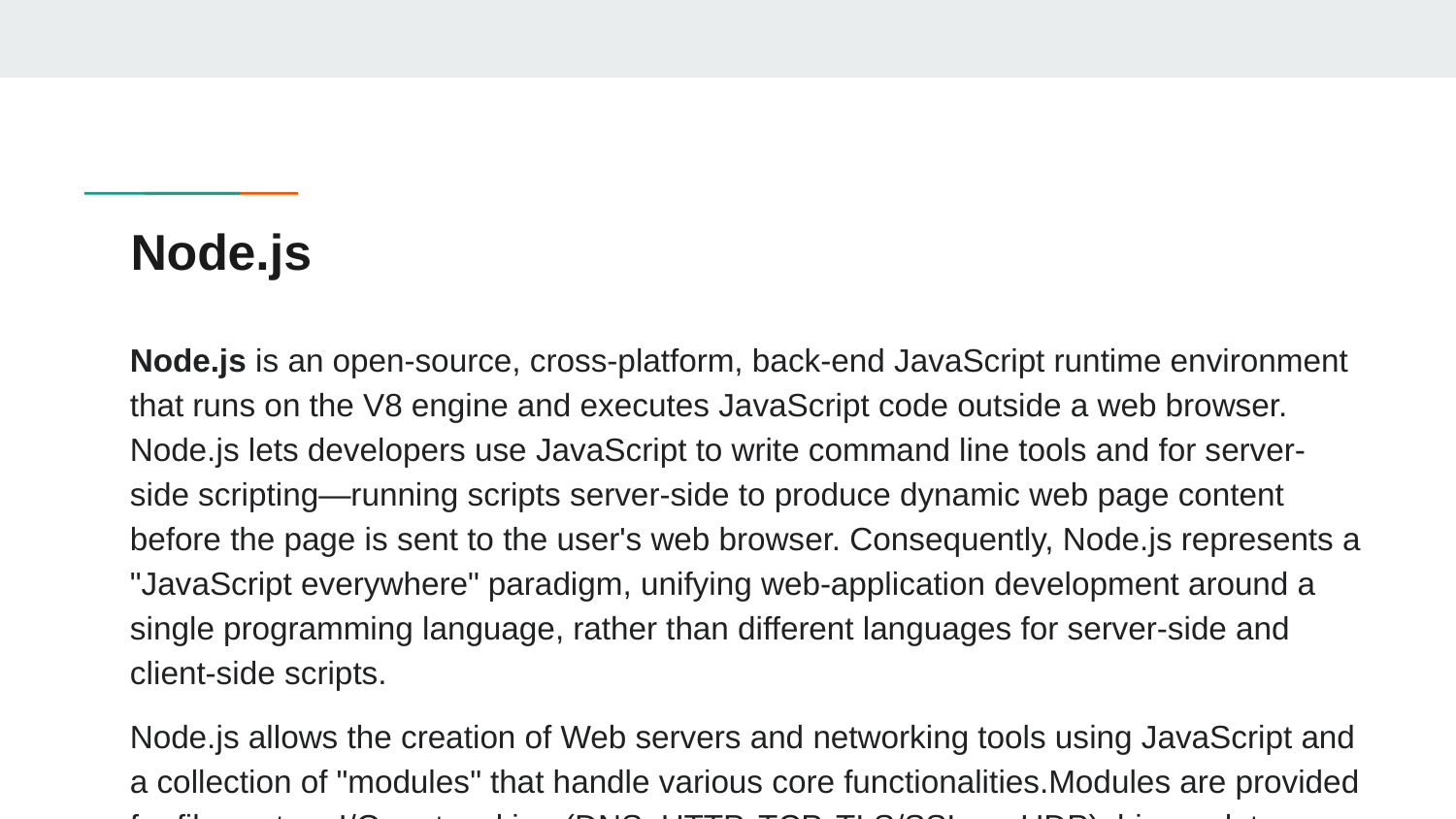

# Node.js

Node.js is an open-source, cross-platform, back-end JavaScript runtime environment that runs on the V8 engine and executes JavaScript code outside a web browser. Node.js lets developers use JavaScript to write command line tools and for server-side scripting—running scripts server-side to produce dynamic web page content before the page is sent to the user's web browser. Consequently, Node.js represents a "JavaScript everywhere" paradigm, unifying web-application development around a single programming language, rather than different languages for server-side and client-side scripts.
Node.js allows the creation of Web servers and networking tools using JavaScript and a collection of "modules" that handle various core functionalities.Modules are provided for file system I/O, networking (DNS, HTTP, TCP, TLS/SSL, or UDP), binary data (buffers), cryptography functions, data streams, and other core functions.Node.js's modules use an API designed to reduce the complexity of writing server applications.
1